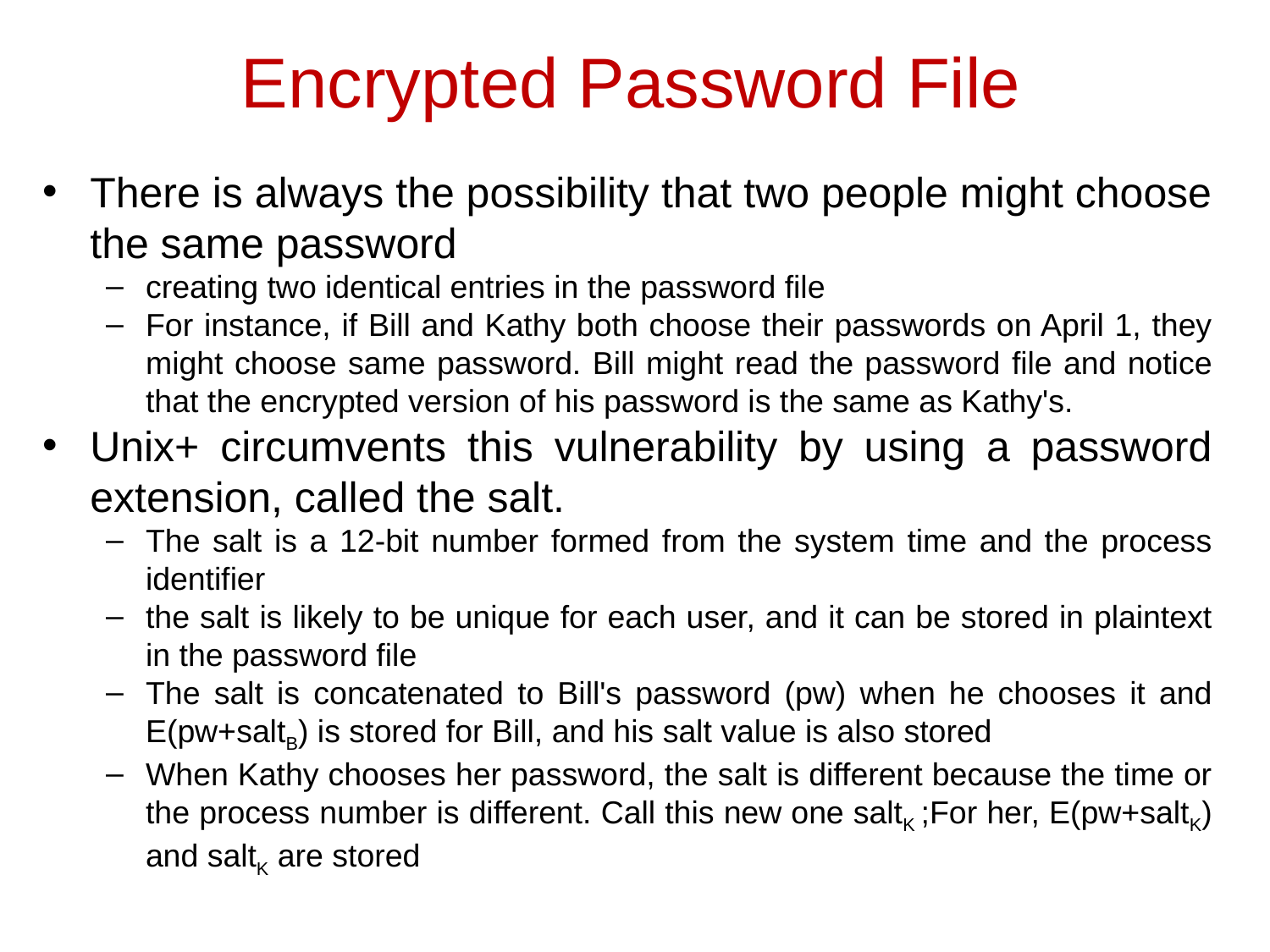

# Encrypted Password File
There is always the possibility that two people might choose the same password
creating two identical entries in the password file
For instance, if Bill and Kathy both choose their passwords on April 1, they might choose same password. Bill might read the password file and notice that the encrypted version of his password is the same as Kathy's.
Unix+ circumvents this vulnerability by using a password extension, called the salt.
The salt is a 12-bit number formed from the system time and the process identifier
the salt is likely to be unique for each user, and it can be stored in plaintext in the password file
The salt is concatenated to Bill's password (pw) when he chooses it and E(pw+saltB) is stored for Bill, and his salt value is also stored
When Kathy chooses her password, the salt is different because the time or the process number is different. Call this new one saltK ;For her, E(pw+saltK) and saltK are stored